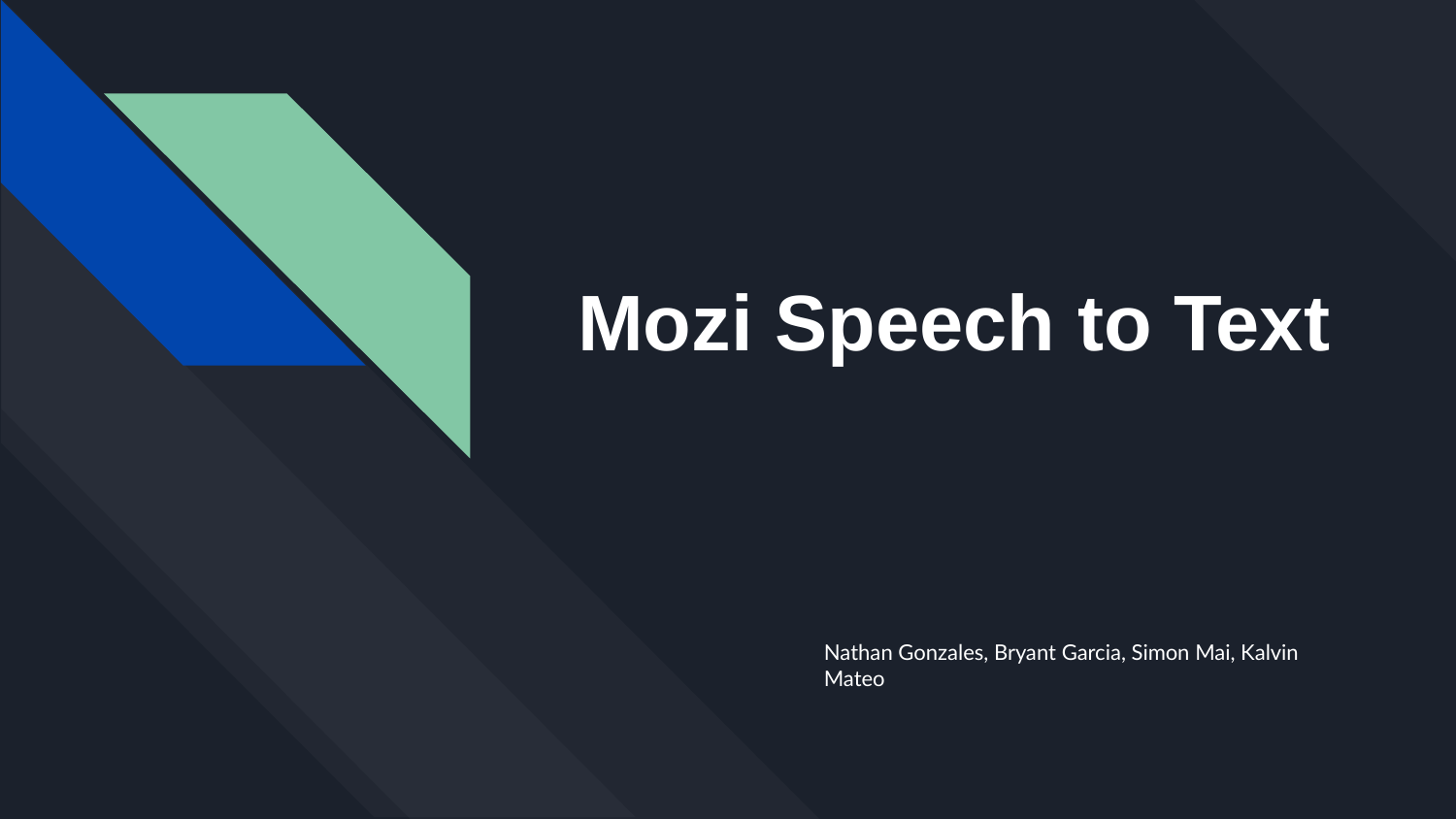

# Mozi Speech to Text
Nathan Gonzales, Bryant Garcia, Simon Mai, Kalvin Mateo